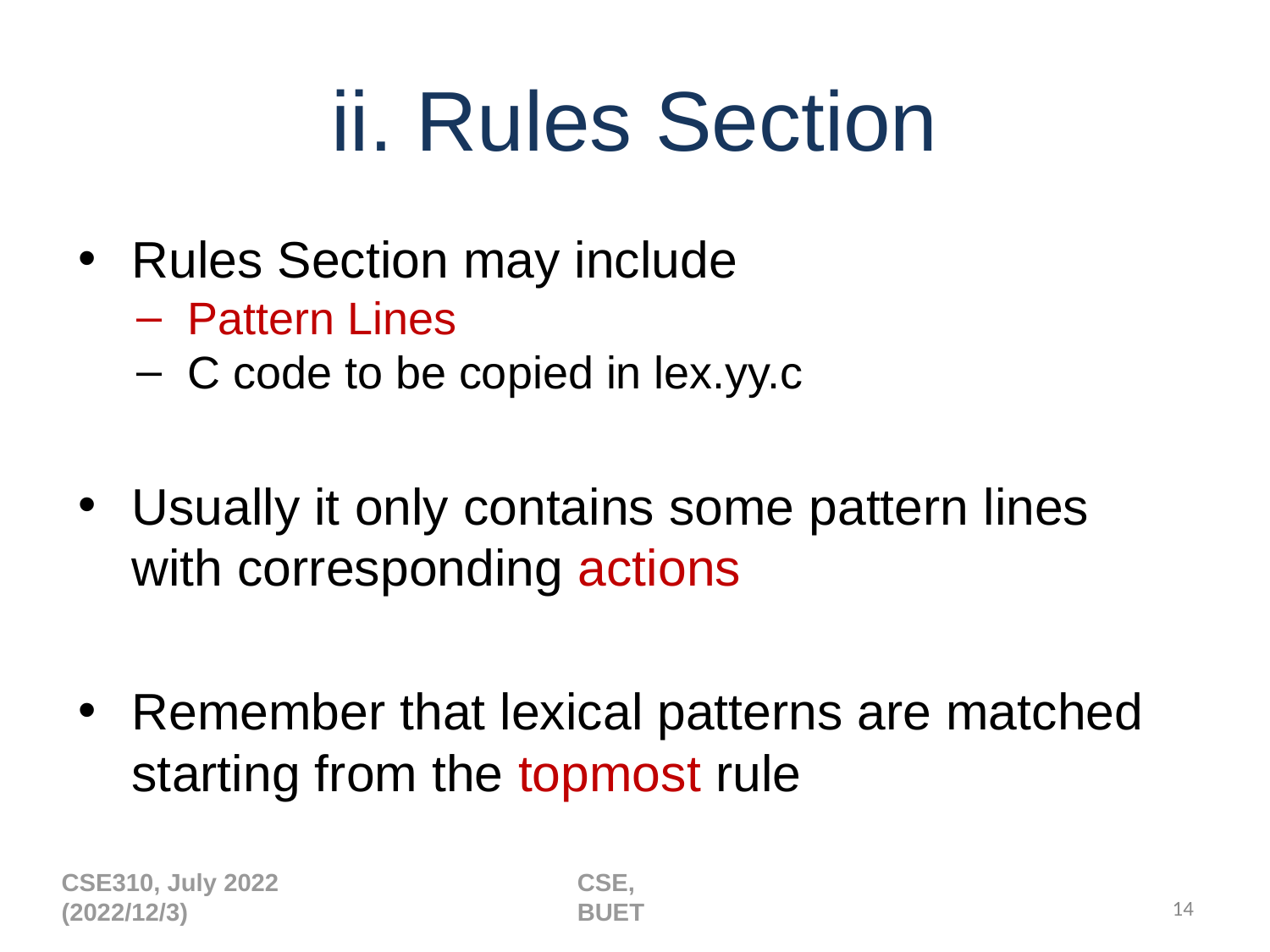

# ii. Rules Section
Rules Section may include
Pattern Lines
C code to be copied in lex.yy.c

Usually it only contains some pattern lines with corresponding actions

Remember that lexical patterns are matched starting from the topmost rule
CSE310, July 2022 (2022/12/3)
CSE, BUET
14